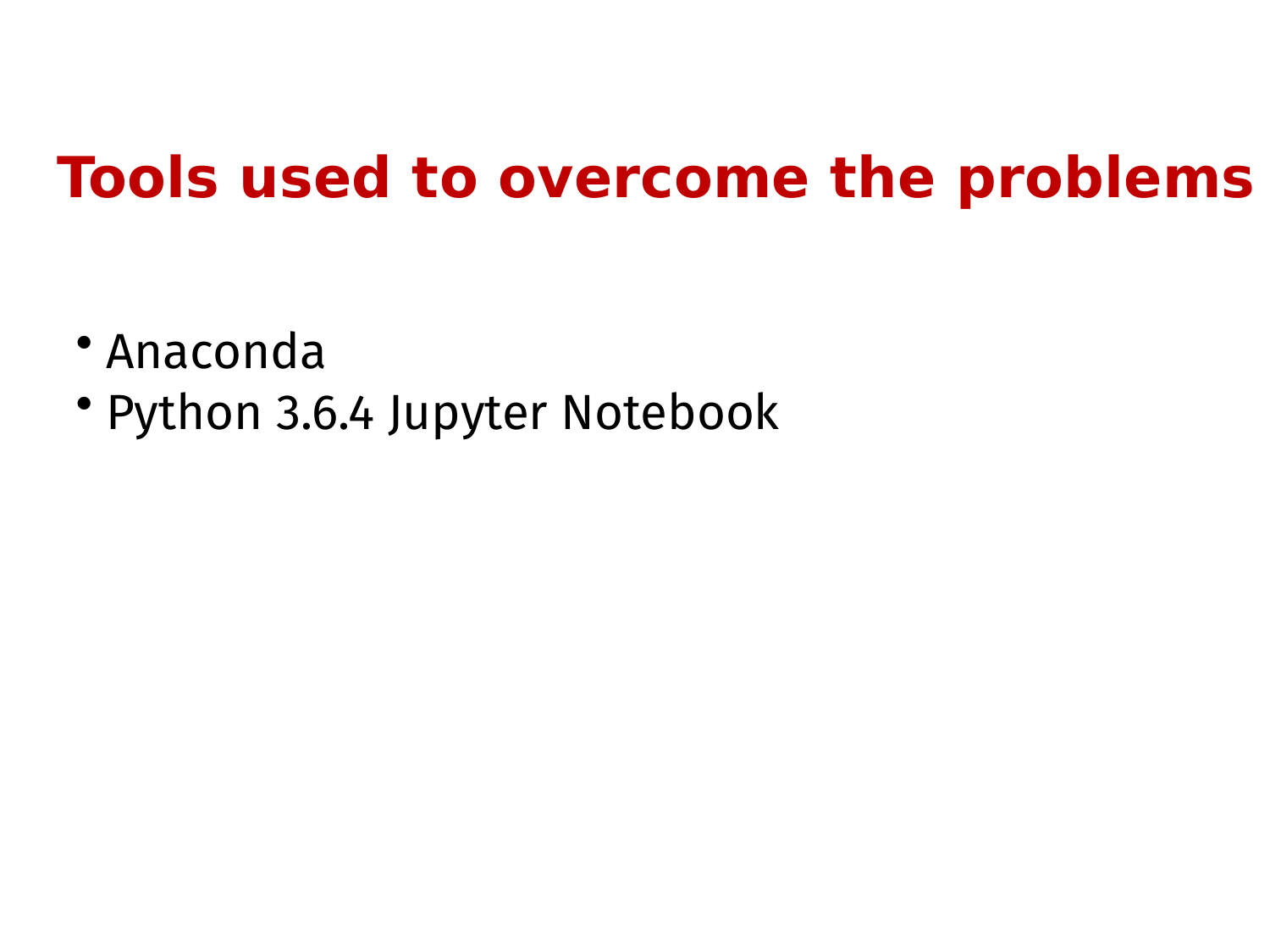

# Tools used to overcome the problems

Anaconda
Python 3.6.4 Jupyter Notebook